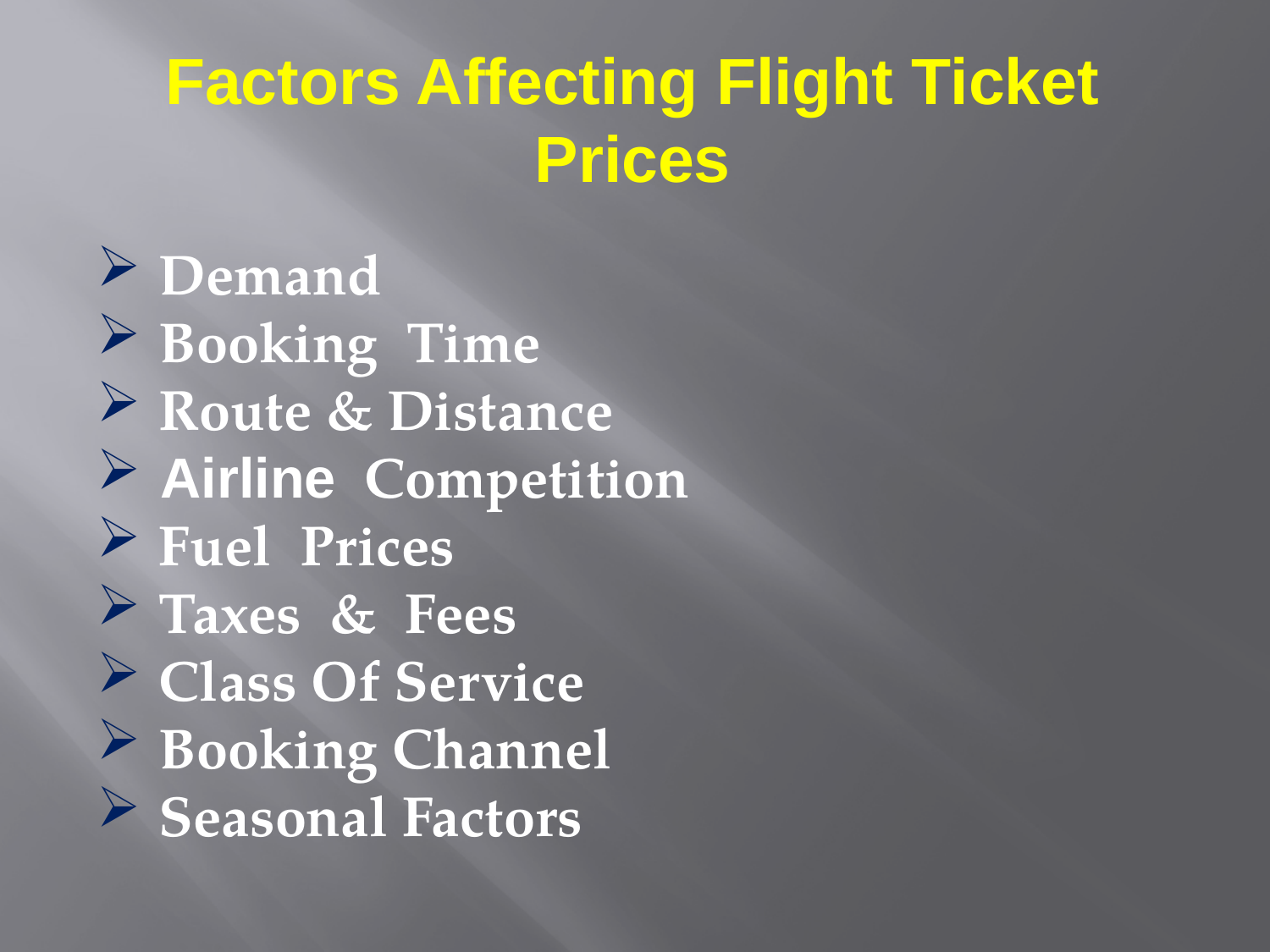

Factors Affecting Flight Ticket Prices
 Demand
 Booking  Time
 Route & Distance
 Airline  Competition
 Fuel  Prices
 Taxes  &  Fees
 Class Of Service
 Booking Channel
 Seasonal Factors